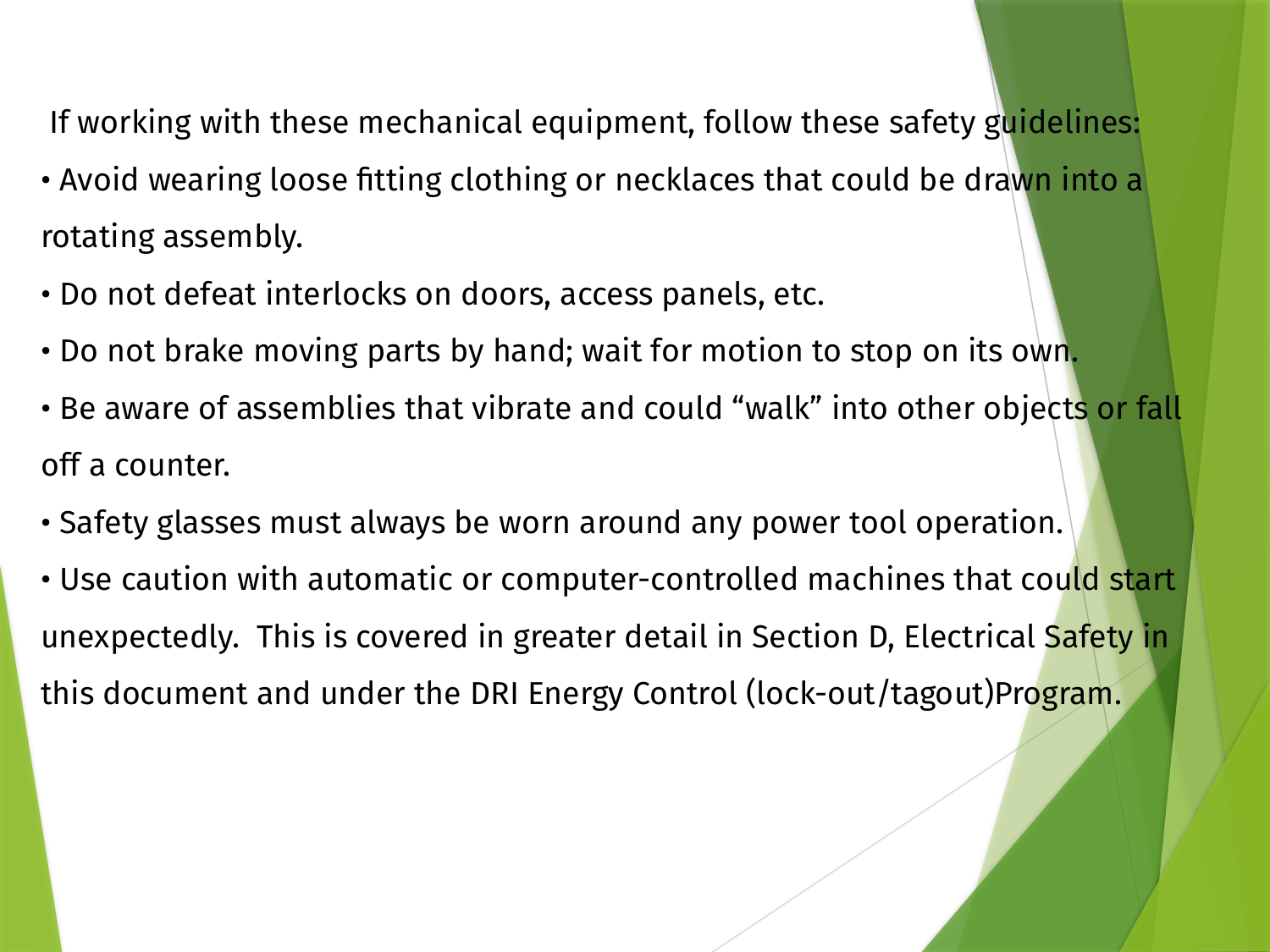

If working with these mechanical equipment, follow these safety guidelines:
• Avoid wearing loose fitting clothing or necklaces that could be drawn into a rotating assembly.
• Do not defeat interlocks on doors, access panels, etc.
• Do not brake moving parts by hand; wait for motion to stop on its own.
• Be aware of assemblies that vibrate and could “walk” into other objects or fall off a counter.
• Safety glasses must always be worn around any power tool operation.
• Use caution with automatic or computer-controlled machines that could start unexpectedly.  This is covered in greater detail in Section D, Electrical Safety in this document and under the DRI Energy Control (lock-out/tagout)Program.